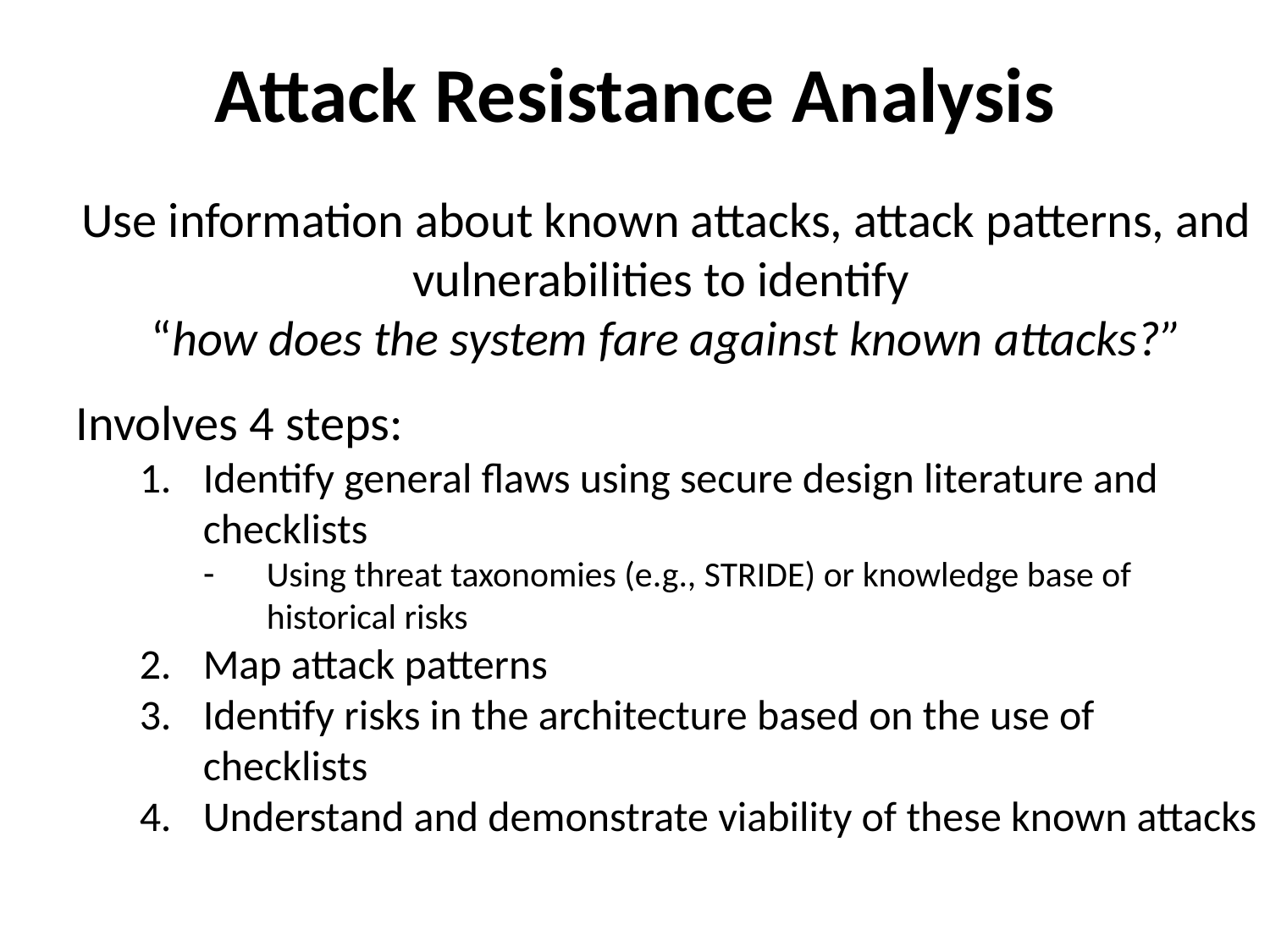

Attack Resistance Analysis
Use information about known attacks, attack patterns, and vulnerabilities to identify
“how does the system fare against known attacks?”

Involves 4 steps:
Identify general flaws using secure design literature and checklists
Using threat taxonomies (e.g., STRIDE) or knowledge base of historical risks
Map attack patterns
Identify risks in the architecture based on the use of checklists
Understand and demonstrate viability of these known attacks